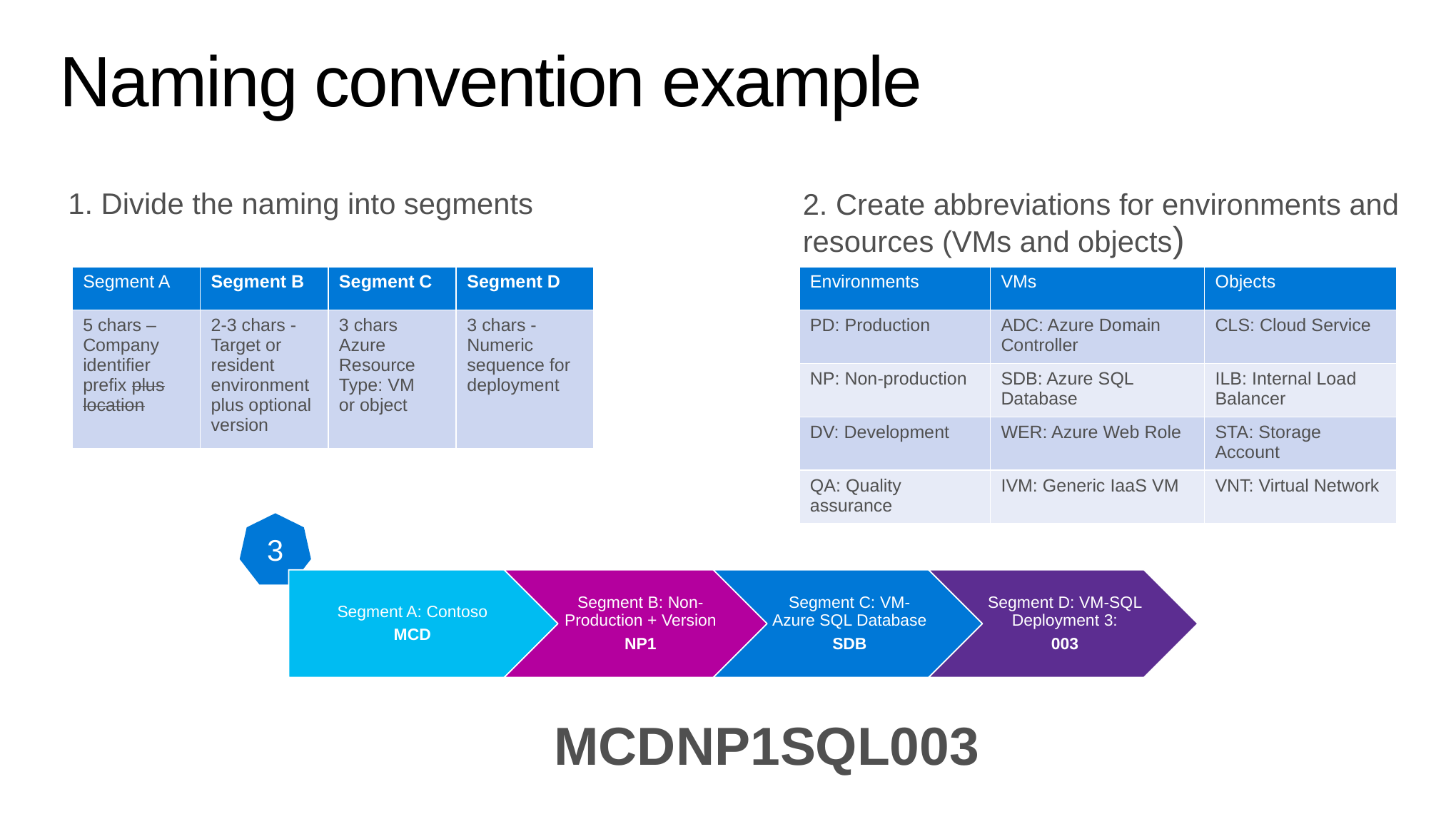

# Naming convention example
1. Divide the naming into segments
2. Create abbreviations for environments and resources (VMs and objects)
| Segment A | Segment B | Segment C | Segment D |
| --- | --- | --- | --- |
| 5 chars – Company identifier prefix plus location | 2-3 chars -Target or resident environment plus optional version | 3 chars Azure Resource Type: VM or object | 3 chars - Numeric sequence for deployment |
| Environments | VMs | Objects |
| --- | --- | --- |
| PD: Production | ADC: Azure Domain Controller | CLS: Cloud Service |
| NP: Non-production | SDB: Azure SQL Database | ILB: Internal Load Balancer |
| DV: Development | WER: Azure Web Role | STA: Storage Account |
| QA: Quality assurance | IVM: Generic IaaS VM | VNT: Virtual Network |
3

Segment A: Contoso
MCD

Segment D: VM-SQL Deployment 3:
003

Segment B: Non-Production + Version
NP1

Segment C: VM-Azure SQL Database
SDB
MCDNP1SQL003